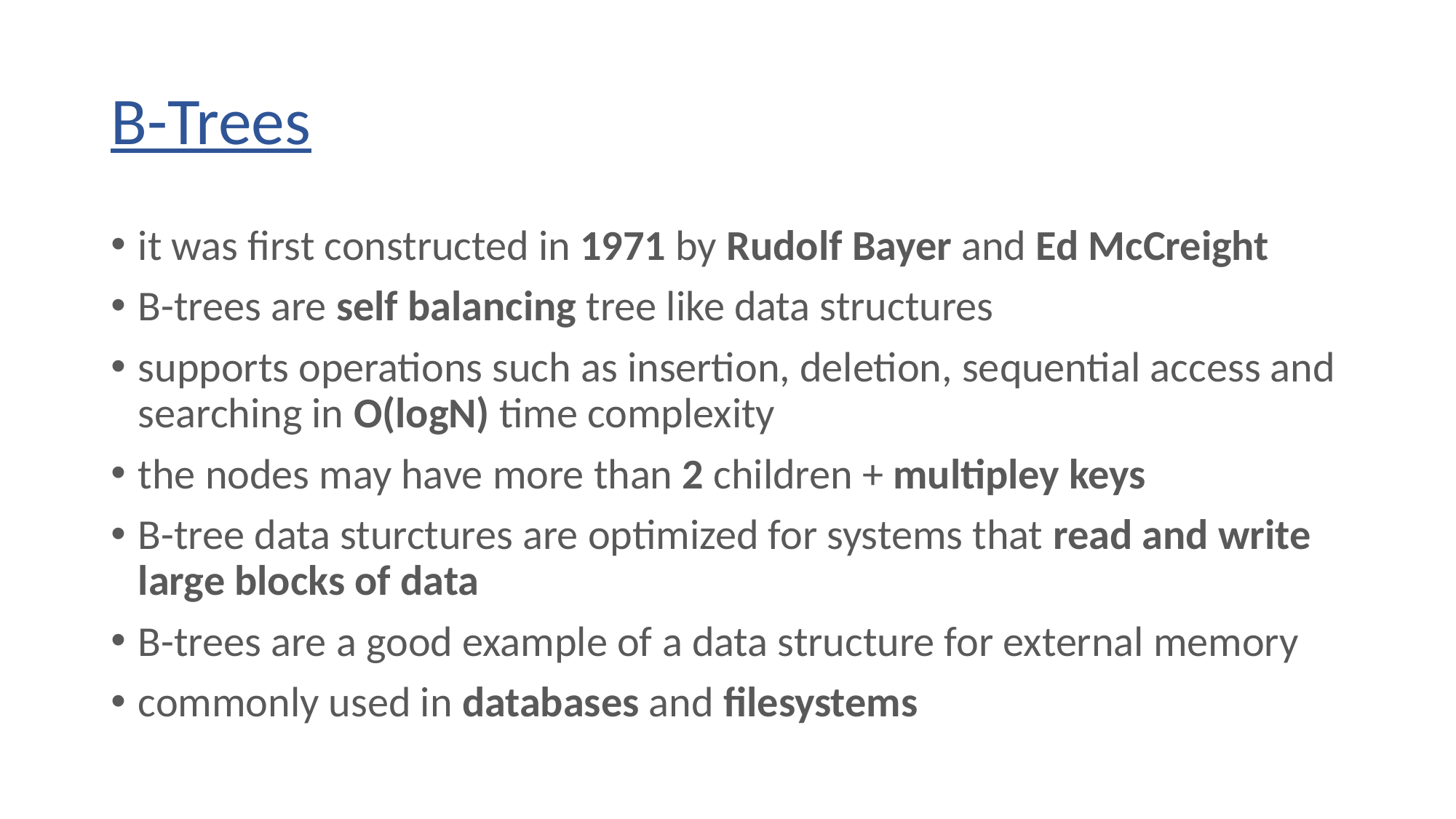

# B-Trees
it was first constructed in 1971 by Rudolf Bayer and Ed McCreight
B-trees are self balancing tree like data structures
supports operations such as insertion, deletion, sequential access and searching in O(logN) time complexity
the nodes may have more than 2 children + multipley keys
B-tree data sturctures are optimized for systems that read and write large blocks of data
B-trees are a good example of a data structure for external memory
commonly used in databases and filesystems